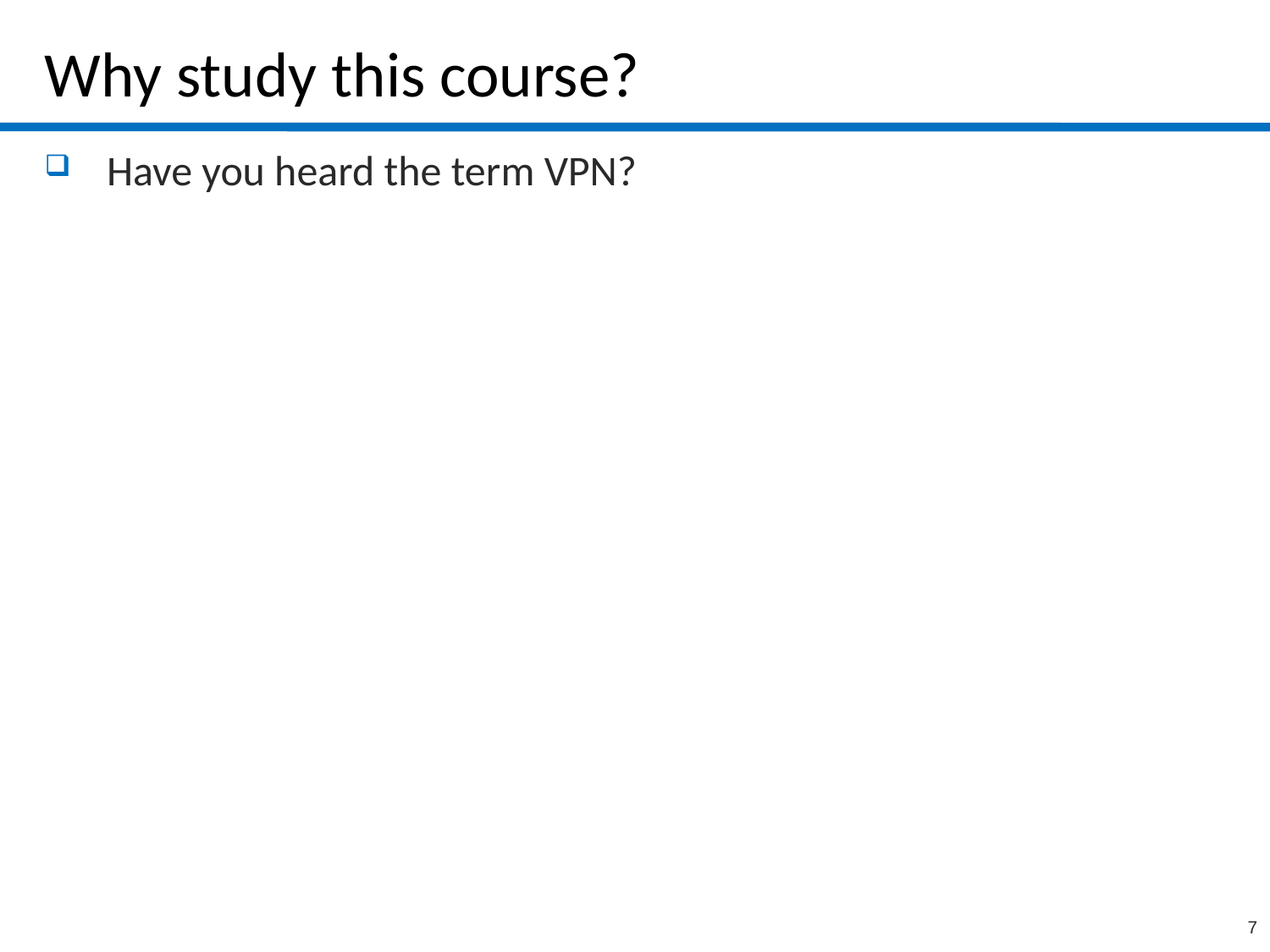

# Why study this course?
Have you heard the term VPN?
7